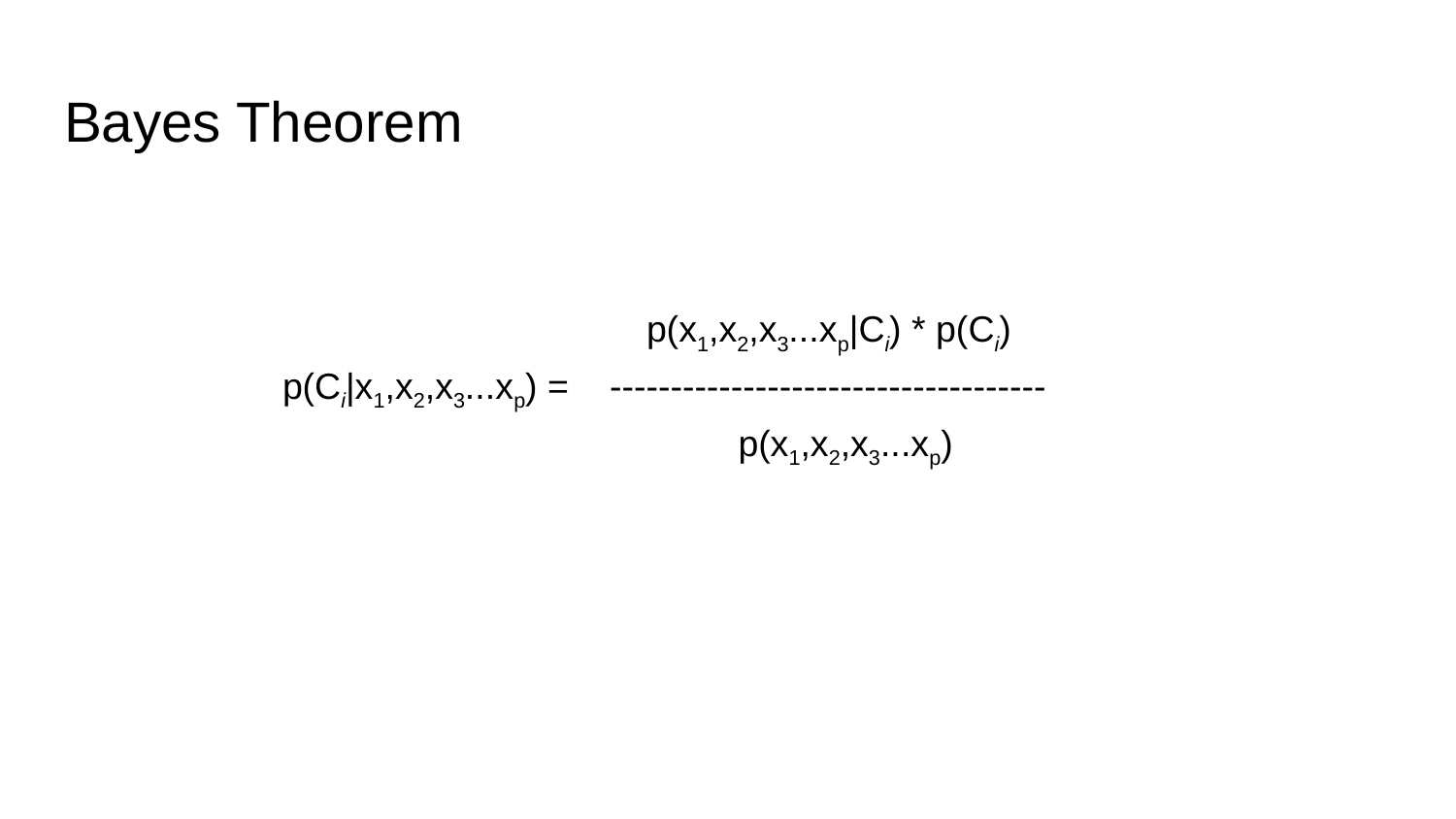

# Bayes Theorem

	p(x1,x2,x3...xp|Ci) * p(Ci)
p(Ci|x1,x2,x3...xp) =    ------------------------------------
		         p(x1,x2,x3...xp)